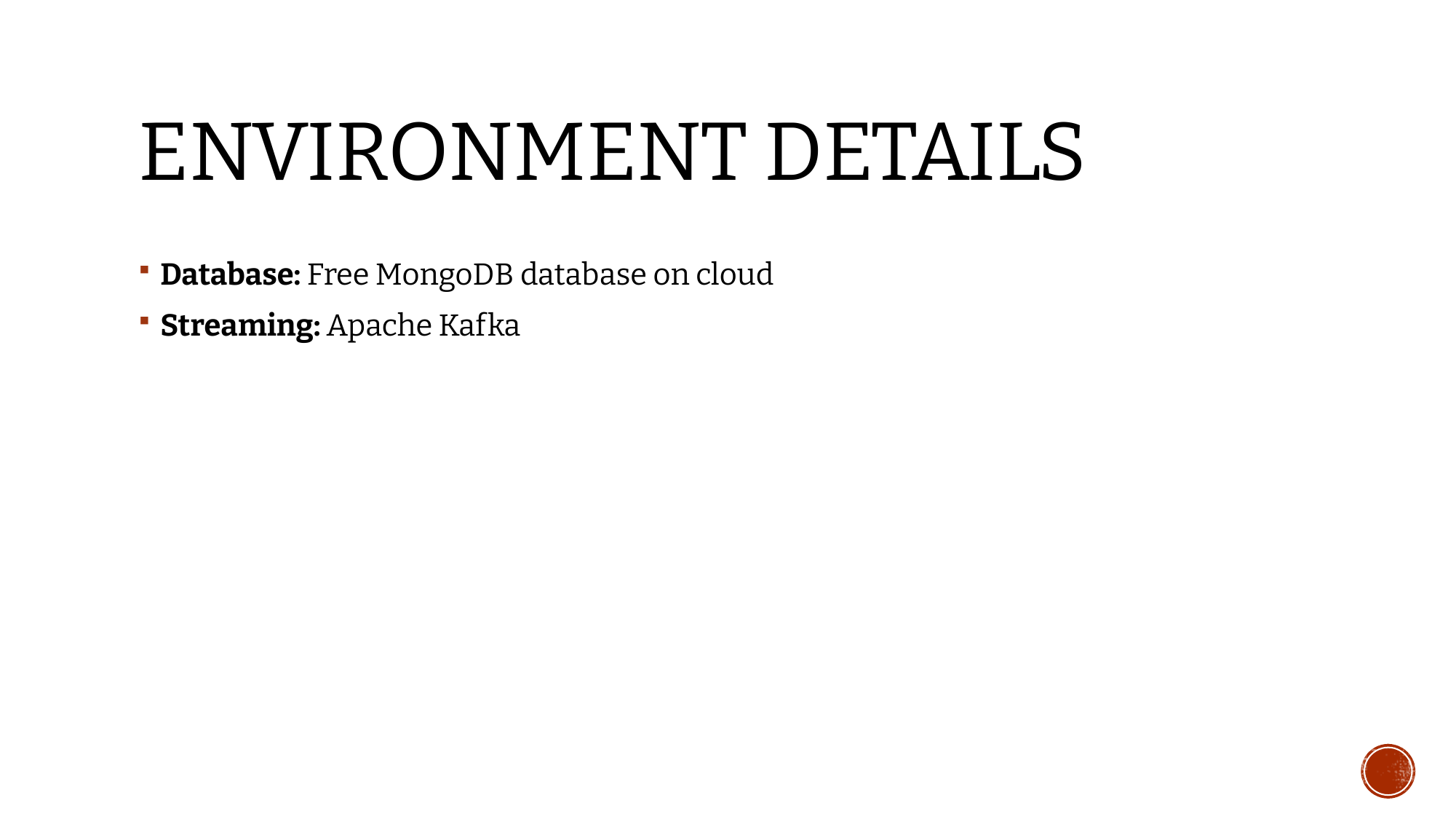

# Environment details
Database: Free MongoDB database on cloud
Streaming: Apache Kafka